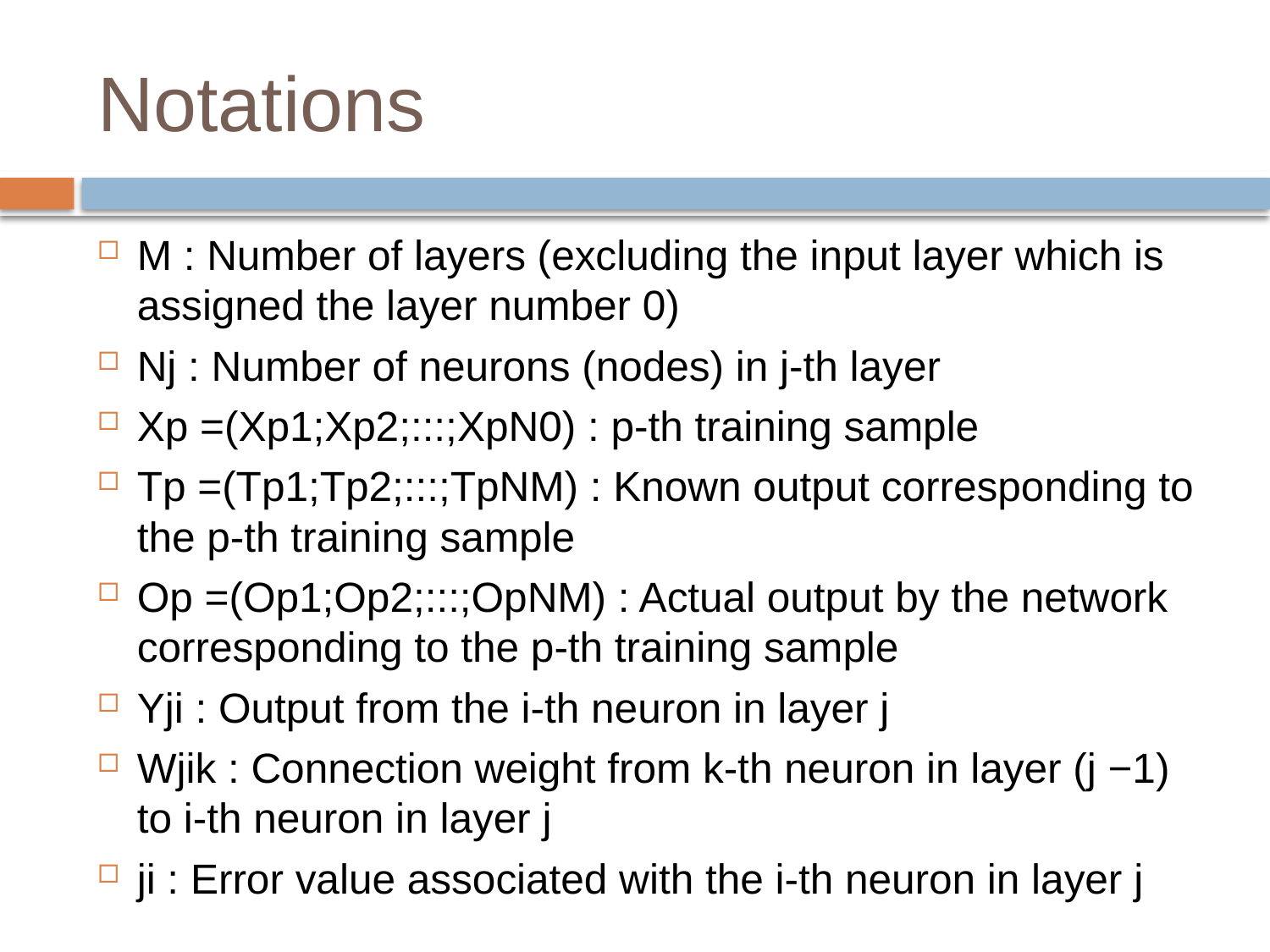

# Notations
M : Number of layers (excluding the input layer which is assigned the layer number 0)
Nj : Number of neurons (nodes) in j-th layer
Xp =(Xp1;Xp2;:::;XpN0) : p-th training sample
Tp =(Tp1;Tp2;:::;TpNM) : Known output corresponding to the p-th training sample
Op =(Op1;Op2;:::;OpNM) : Actual output by the network corresponding to the p-th training sample
Yji : Output from the i-th neuron in layer j
Wjik : Connection weight from k-th neuron in layer (j −1) to i-th neuron in layer j
ji : Error value associated with the i-th neuron in layer j